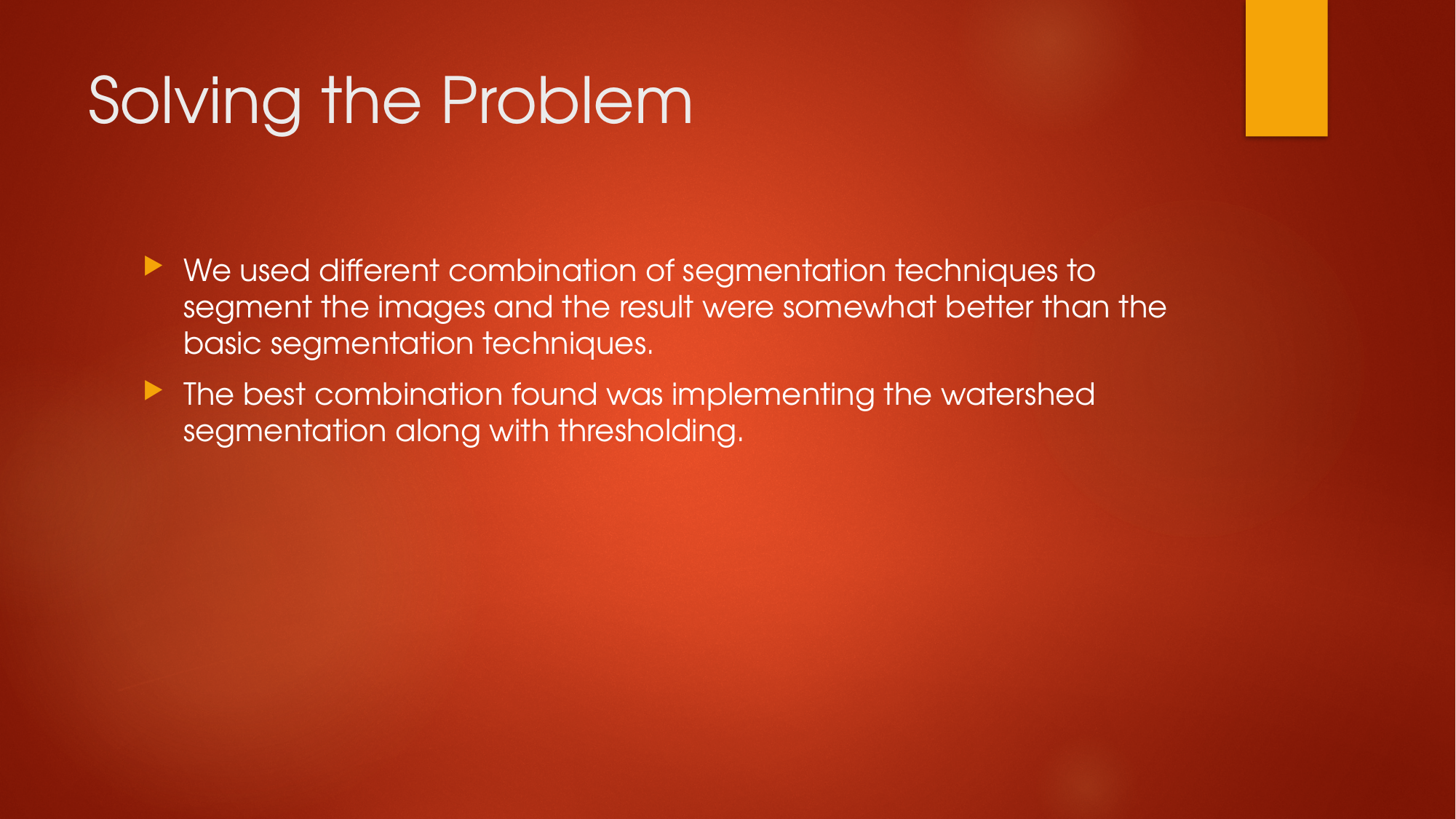

# Solving the Problem
We used different combination of segmentation techniques to segment the images and the result were somewhat better than the basic segmentation techniques.
The best combination found was implementing the watershed segmentation along with thresholding.